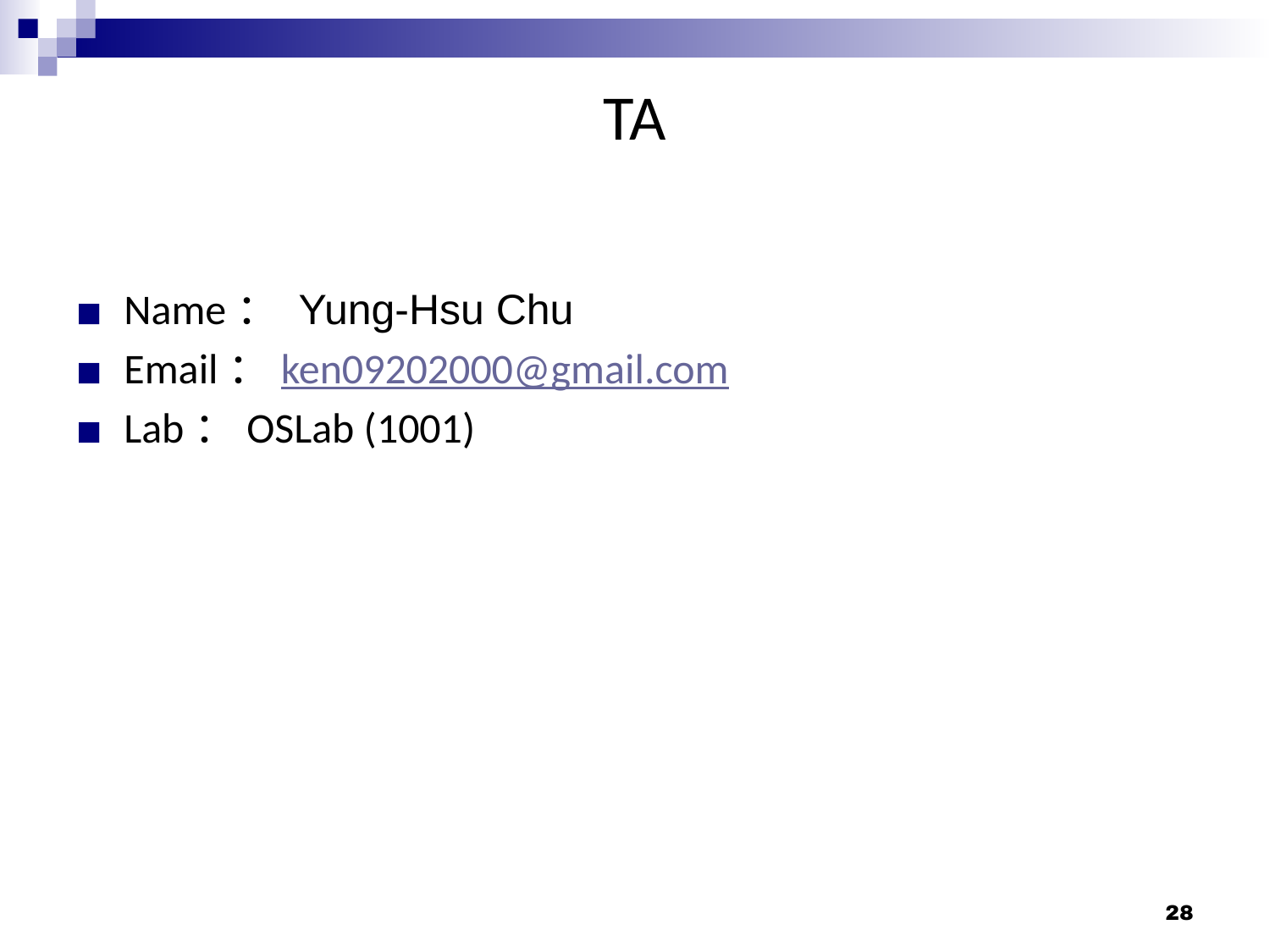

# TA

Name： Yung-Hsu Chu
Email：ken09202000@gmail.com
Lab：OSLab (1001)

28